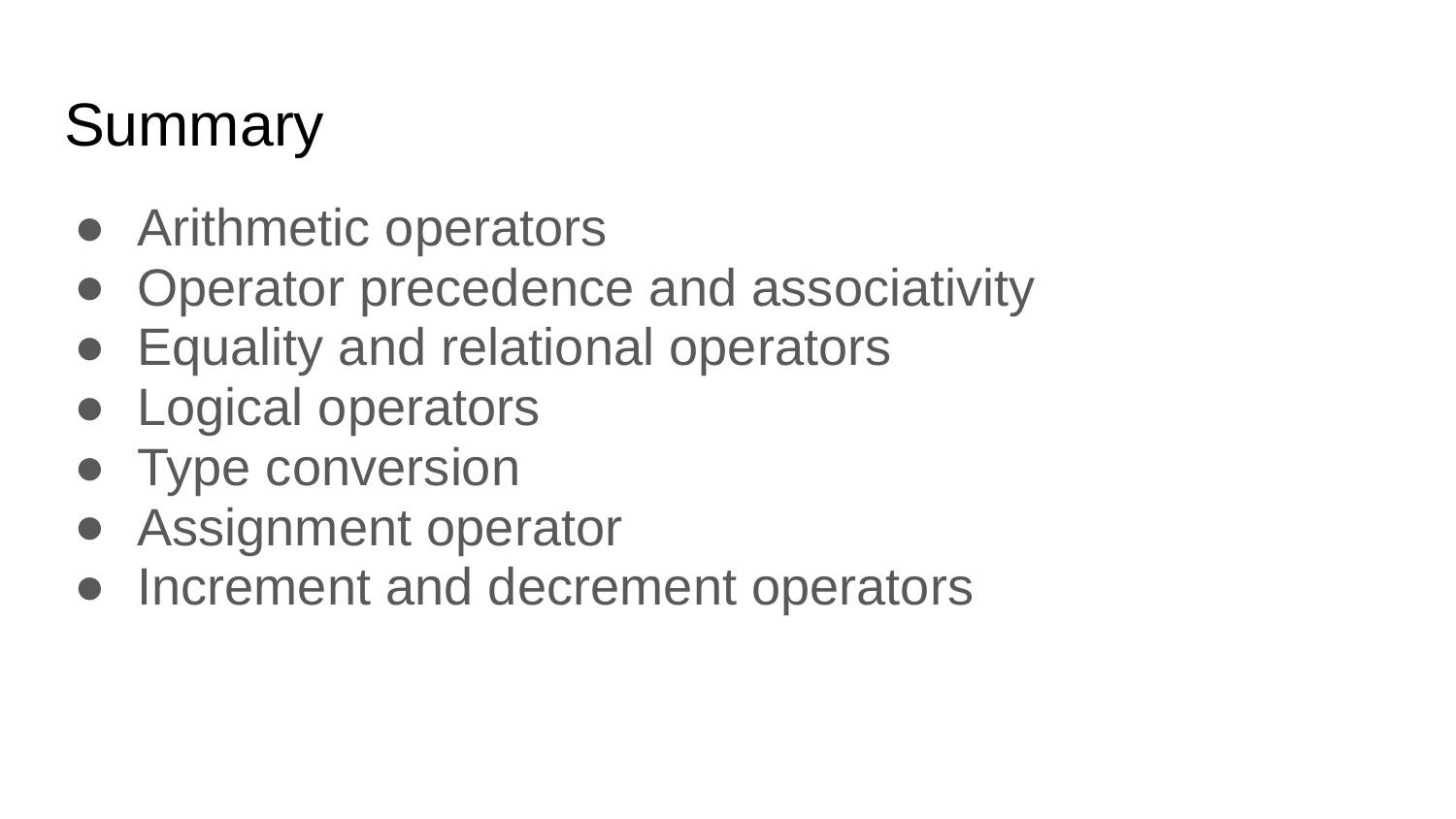

# Summary
Arithmetic operators
Operator precedence and associativity
Equality and relational operators
Logical operators
Type conversion
Assignment operator
Increment and decrement operators